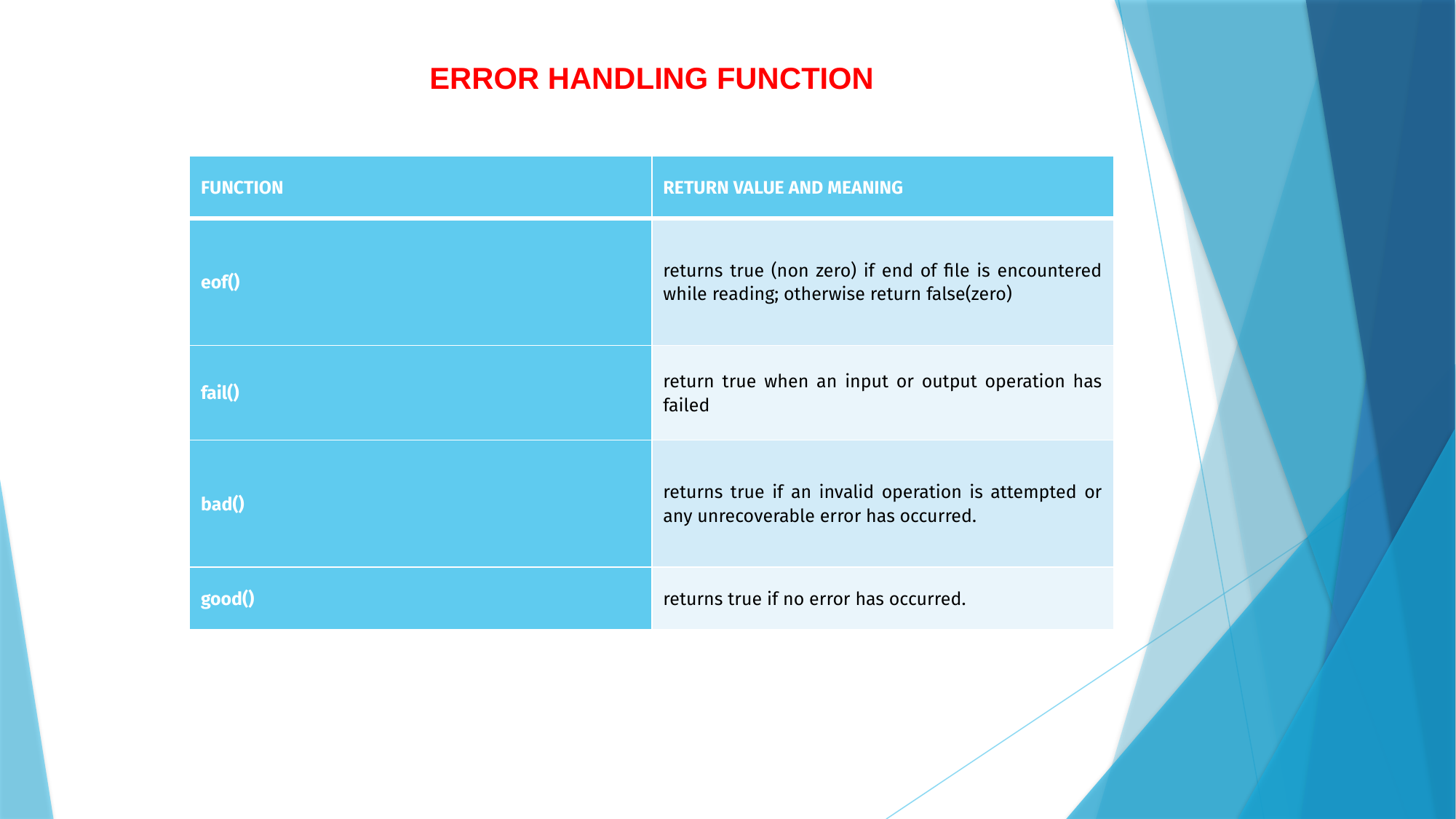

ERROR HANDLING FUNCTION

| FUNCTION | RETURN VALUE AND MEANING |
| --- | --- |
| eof() | returns true (non zero) if end of file is encountered while reading; otherwise return false(zero) |
| fail() | return true when an input or output operation has failed |
| bad() | returns true if an invalid operation is attempted or any unrecoverable error has occurred. |
| good() | returns true if no error has occurred. |